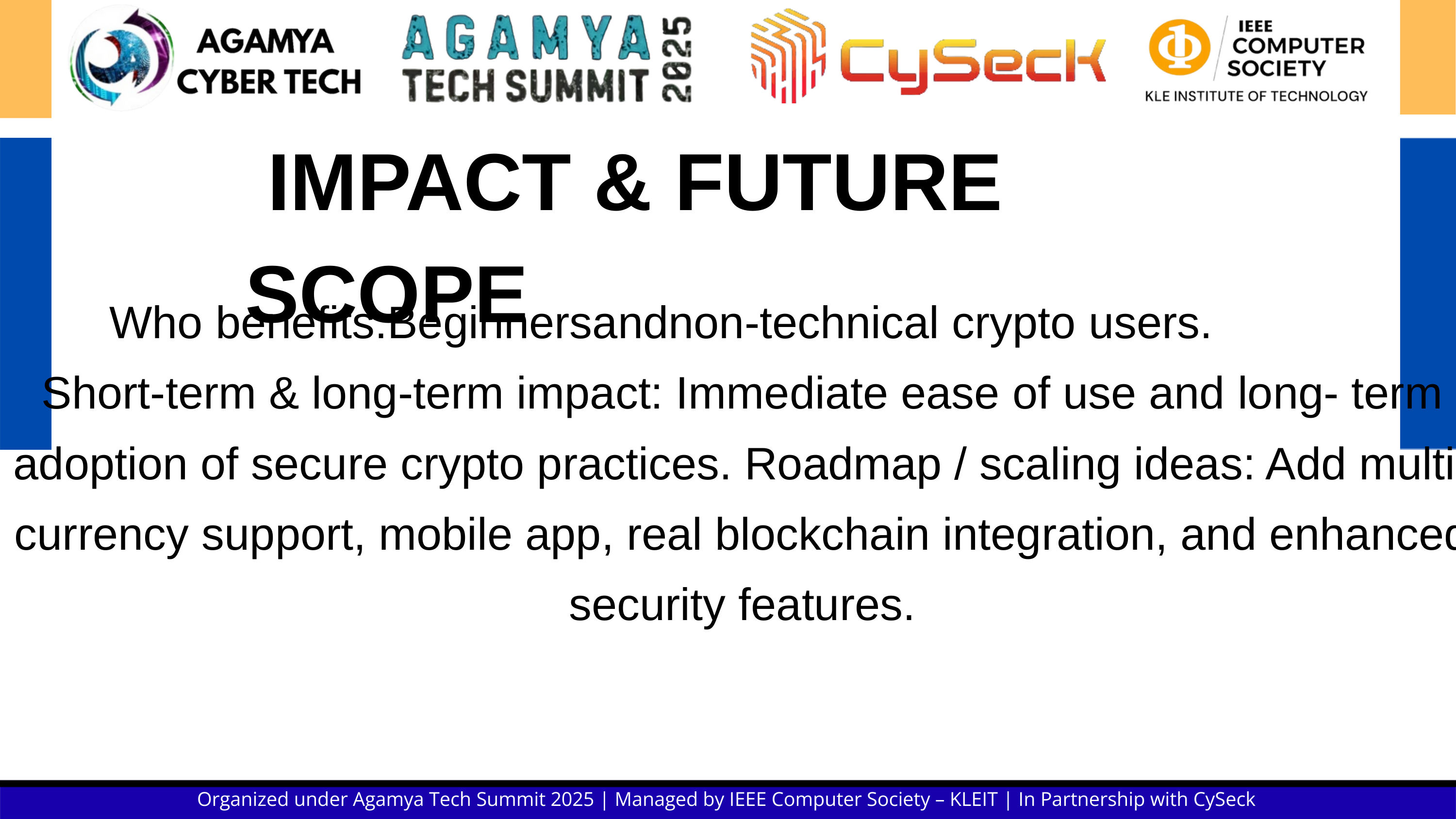

IMPACT & FUTURE SCOPE

Who benefits:Beginnersandnon-technical crypto users.
Short-term & long-term impact: Immediate ease of use and long- term adoption of secure crypto practices. Roadmap / scaling ideas: Add multi-currency support, mobile app, real blockchain integration, and enhanced security features.

Organized under Agamya Tech Summit 2025 | Managed by IEEE Computer Society – KLEIT | In Partnership with CySeck